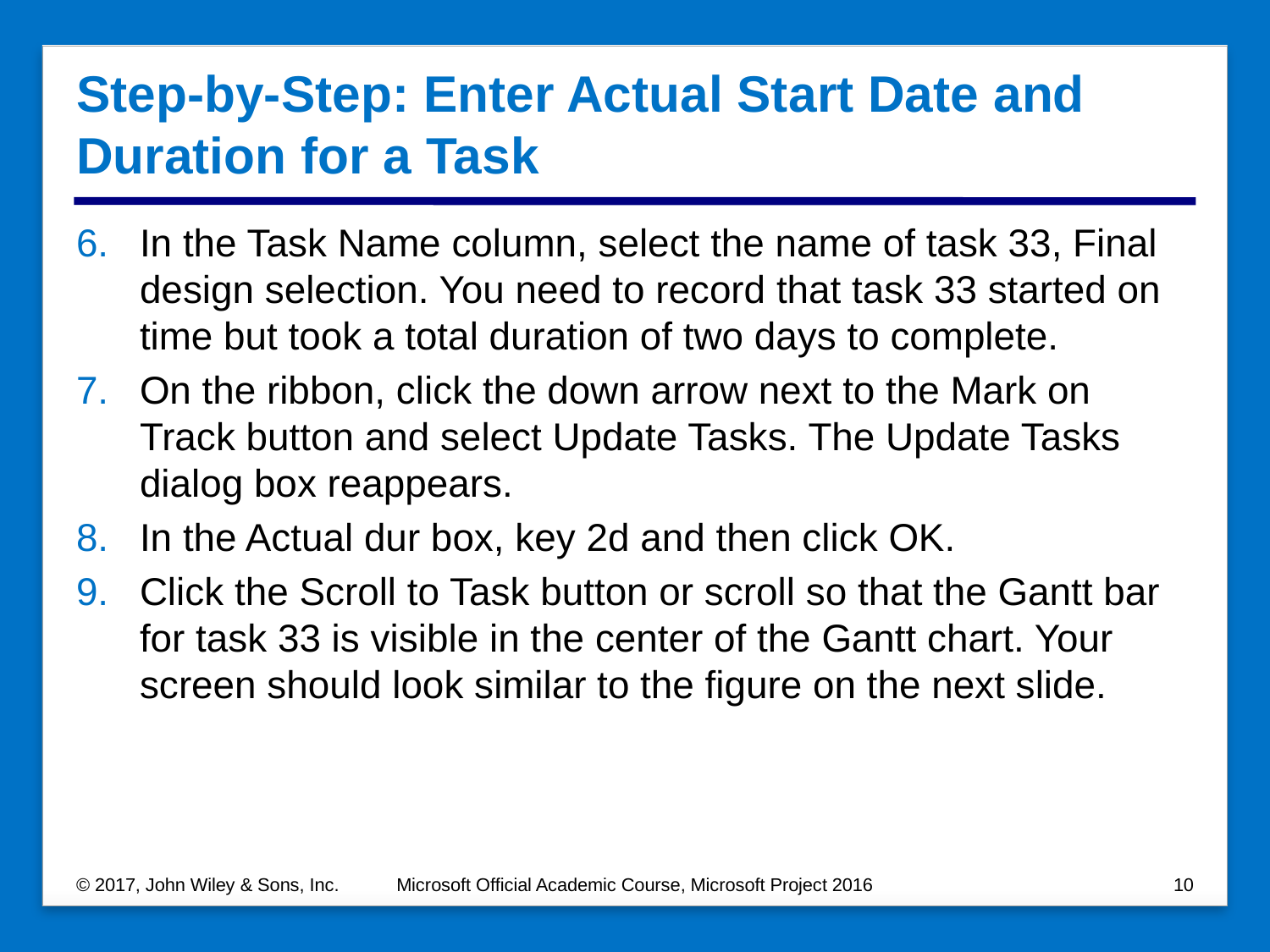

# Step-by-Step: Enter Actual Start Date and Duration for a Task
In the Task Name column, select the name of task 33, Final design selection. You need to record that task 33 started on time but took a total duration of two days to complete.
On the ribbon, click the down arrow next to the Mark on Track button and select Update Tasks. The Update Tasks dialog box reappears.
In the Actual dur box, key 2d and then click OK.
Click the Scroll to Task button or scroll so that the Gantt bar for task 33 is visible in the center of the Gantt chart. Your screen should look similar to the figure on the next slide.
© 2017, John Wiley & Sons, Inc.
Microsoft Official Academic Course, Microsoft Project 2016
10